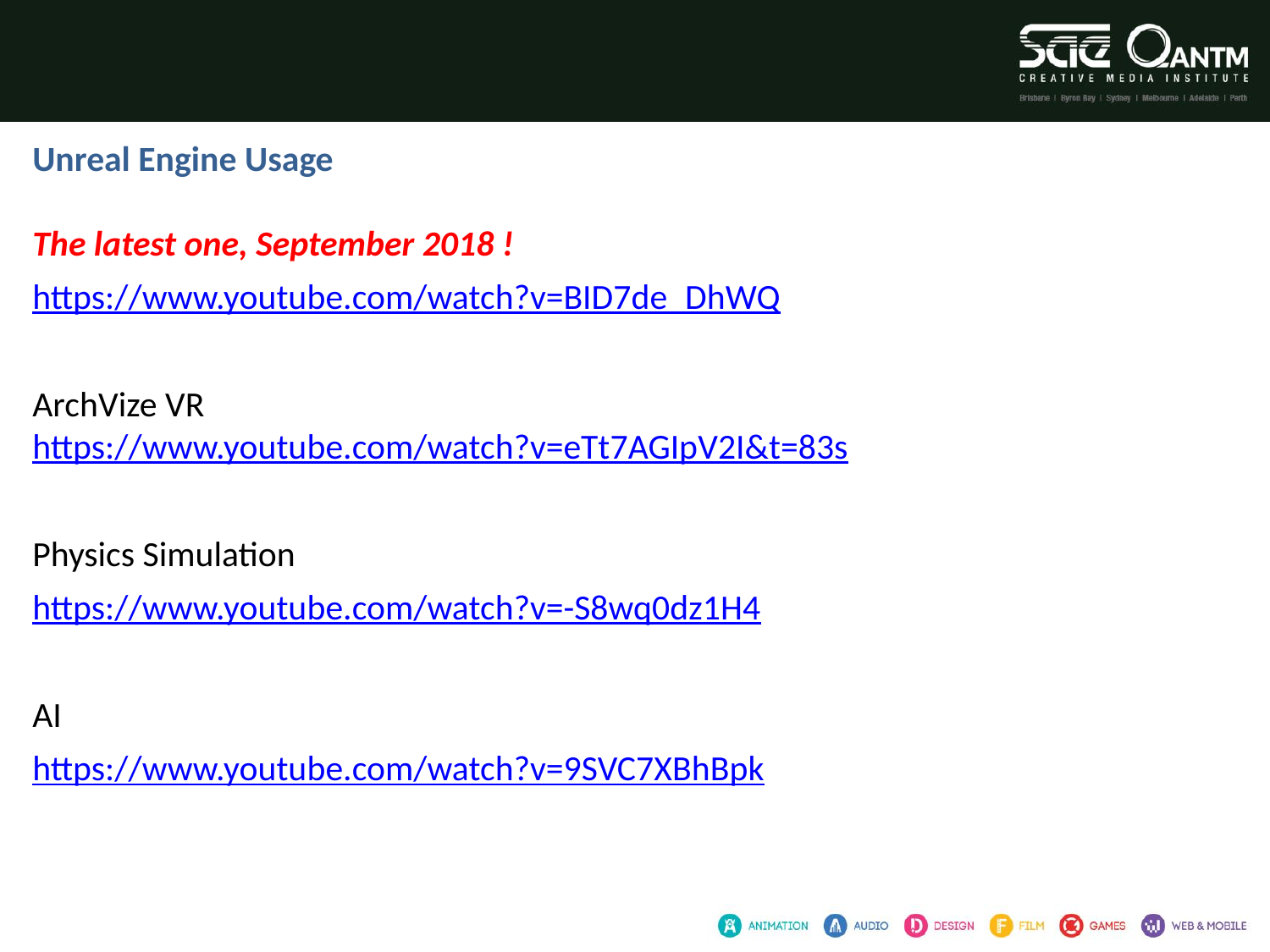

Unreal Engine Usage
The latest one, September 2018 !
https://www.youtube.com/watch?v=BID7de_DhWQ

ArchVize VR
https://www.youtube.com/watch?v=eTt7AGIpV2I&t=83s

Physics Simulation
https://www.youtube.com/watch?v=-S8wq0dz1H4

AI
https://www.youtube.com/watch?v=9SVC7XBhBpk